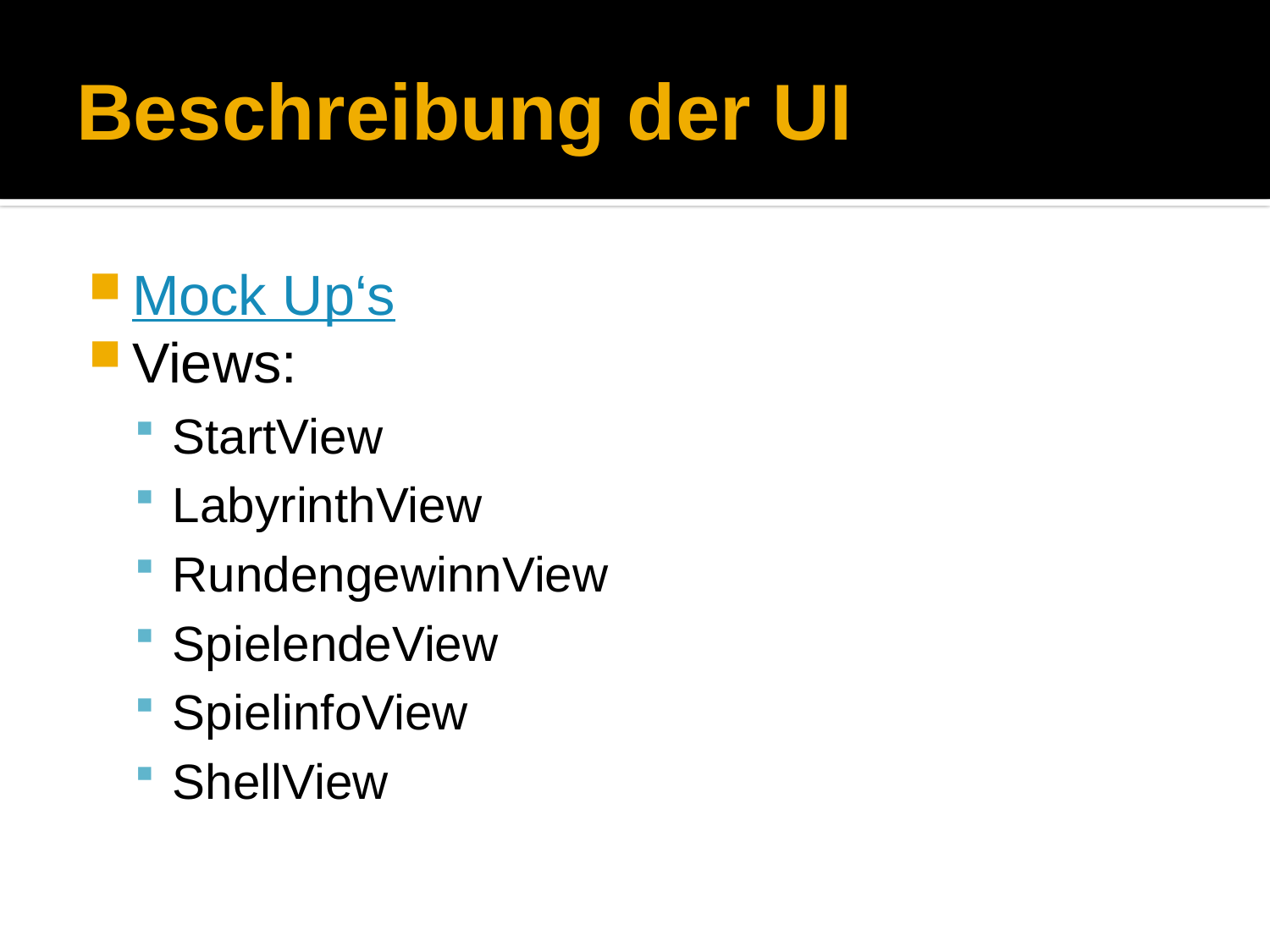

# Beschreibung der UI
Mock Up‘s
Views:
StartView
LabyrinthView
RundengewinnView
SpielendeView
SpielinfoView
ShellView